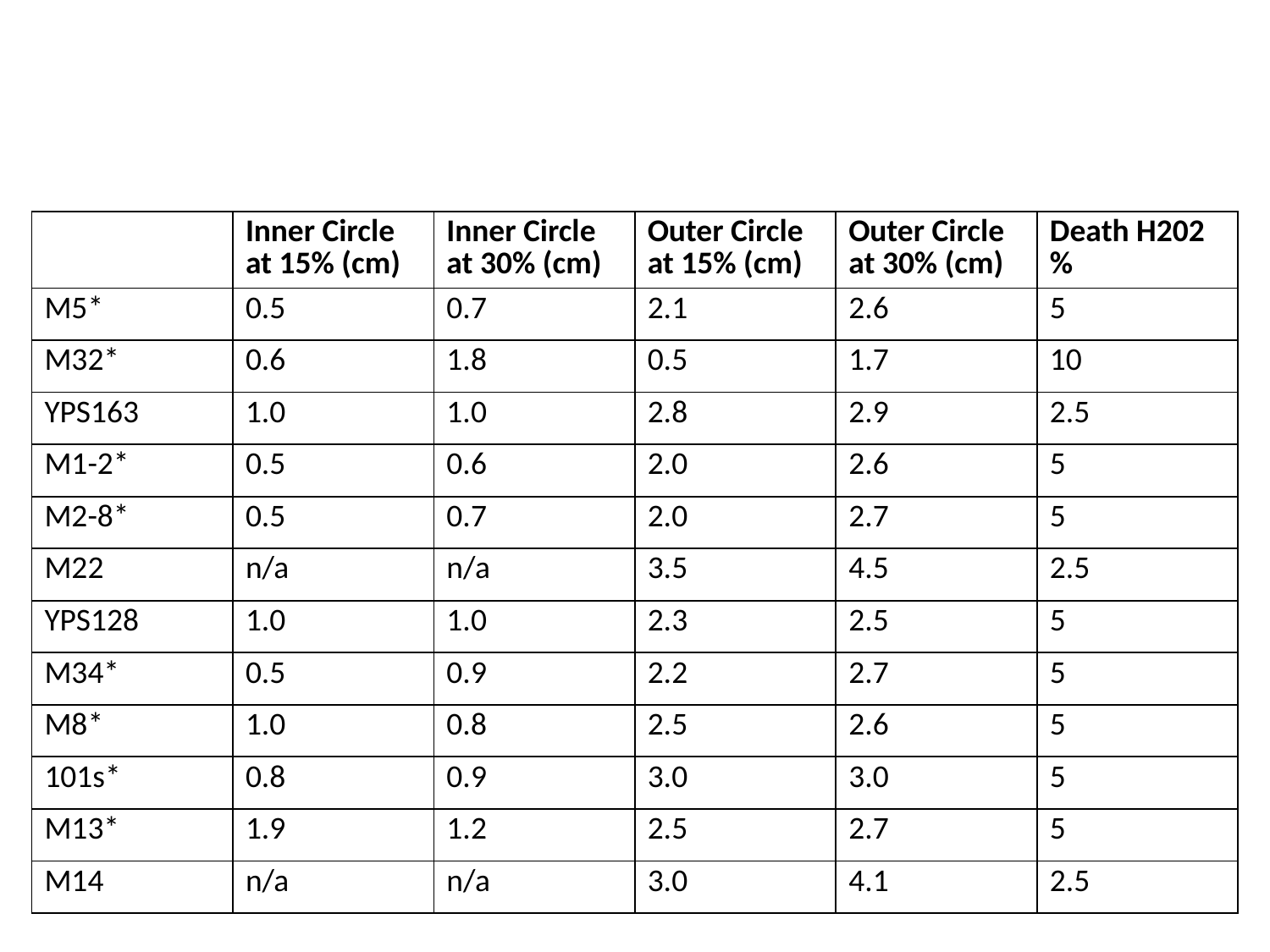

#
|  | Inner Circle at 15% (cm) | Inner Circle at 30% (cm) | Outer Circle at 15% (cm) | Outer Circle at 30% (cm) | Death H202 % |
| --- | --- | --- | --- | --- | --- |
| M5\* | 0.5 | 0.7 | 2.1 | 2.6 | 5 |
| M32\* | 0.6 | 1.8 | 0.5 | 1.7 | 10 |
| YPS163 | 1.0 | 1.0 | 2.8 | 2.9 | 2.5 |
| M1-2\* | 0.5 | 0.6 | 2.0 | 2.6 | 5 |
| M2-8\* | 0.5 | 0.7 | 2.0 | 2.7 | 5 |
| M22 | n/a | n/a | 3.5 | 4.5 | 2.5 |
| YPS128 | 1.0 | 1.0 | 2.3 | 2.5 | 5 |
| M34\* | 0.5 | 0.9 | 2.2 | 2.7 | 5 |
| M8\* | 1.0 | 0.8 | 2.5 | 2.6 | 5 |
| 101s\* | 0.8 | 0.9 | 3.0 | 3.0 | 5 |
| M13\* | 1.9 | 1.2 | 2.5 | 2.7 | 5 |
| M14 | n/a | n/a | 3.0 | 4.1 | 2.5 |